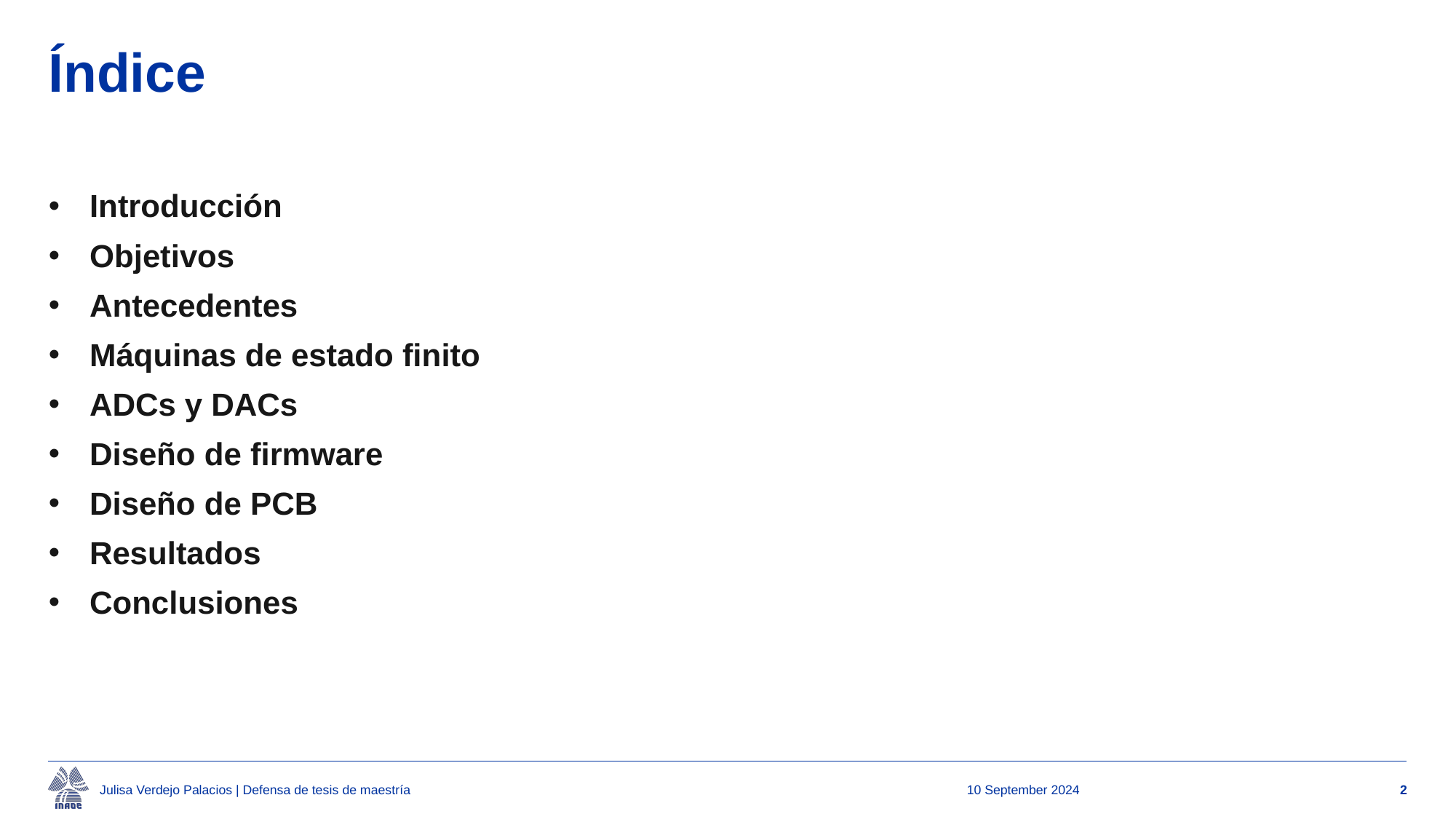

# Índice
Introducción
Objetivos
Antecedentes
Máquinas de estado finito
ADCs y DACs
Diseño de firmware
Diseño de PCB
Resultados
Conclusiones
Julisa Verdejo Palacios | Defensa de tesis de maestría
10 September 2024
2